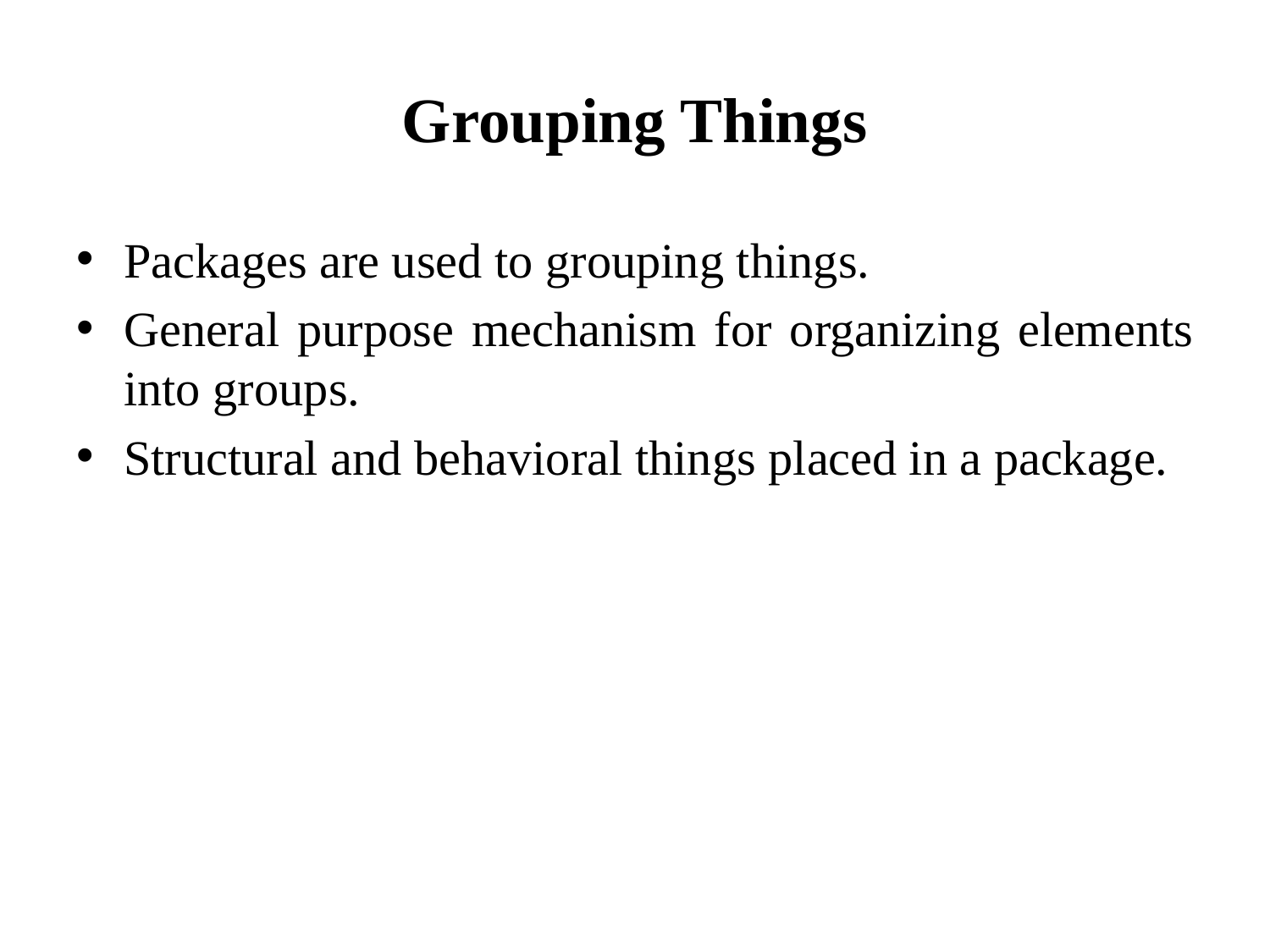

# Grouping Things
Packages are used to grouping things.
General purpose mechanism for organizing elements into groups.
Structural and behavioral things placed in a package.